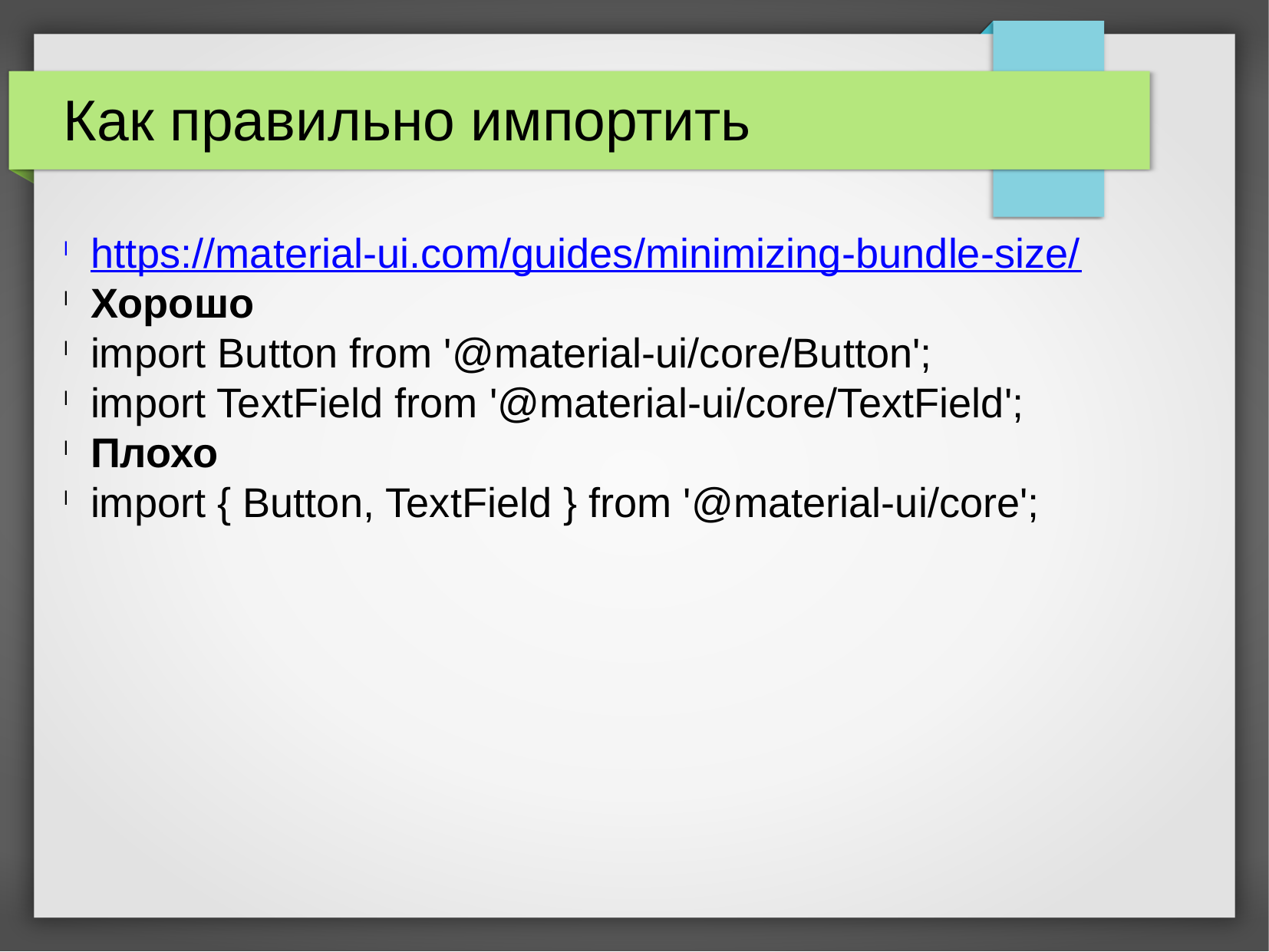

Как правильно импортить
https://material-ui.com/guides/minimizing-bundle-size/
Хорошо
import Button from '@material-ui/core/Button';
import TextField from '@material-ui/core/TextField';
Плохо
import { Button, TextField } from '@material-ui/core';